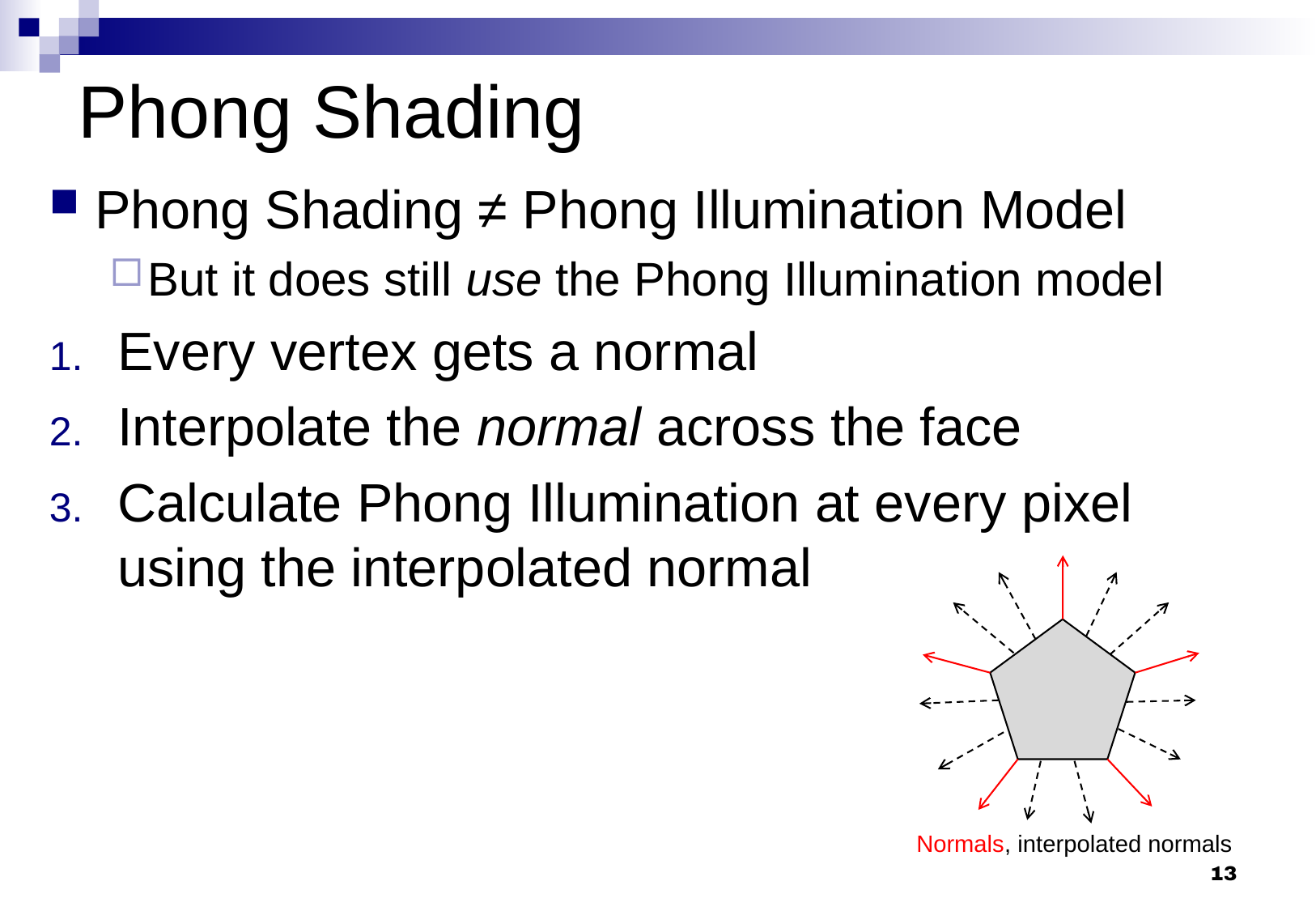

# Phong Shading
Phong Shading ≠ Phong Illumination Model
But it does still use the Phong Illumination model
Every vertex gets a normal
Interpolate the normal across the face
Calculate Phong Illumination at every pixel using the interpolated normal

Normals, interpolated normals
13